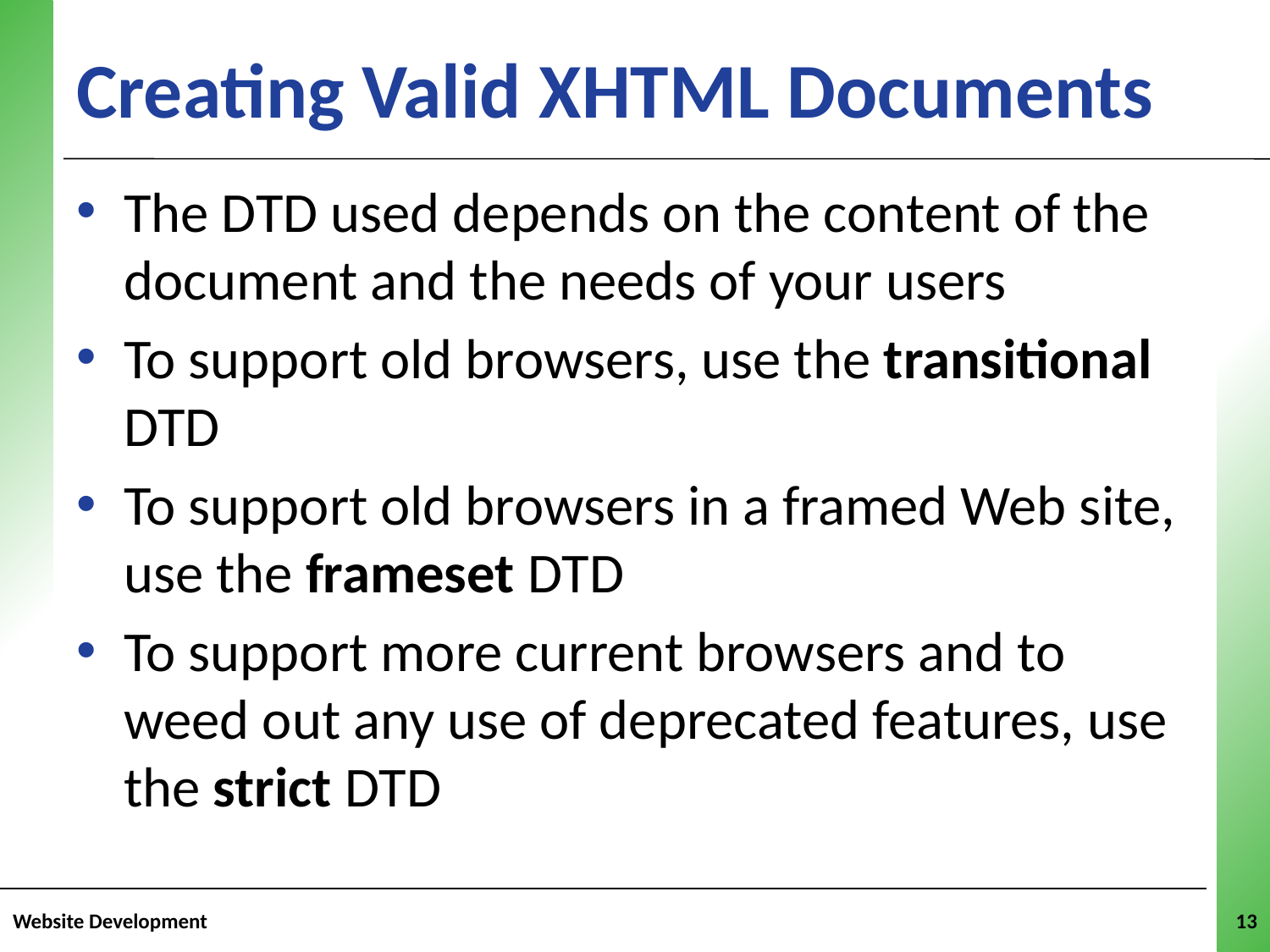

# Creating Valid XHTML Documents
The DTD used depends on the content of the document and the needs of your users
To support old browsers, use the transitional DTD
To support old browsers in a framed Web site, use the frameset DTD
To support more current browsers and to weed out any use of deprecated features, use the strict DTD
Website Development
13